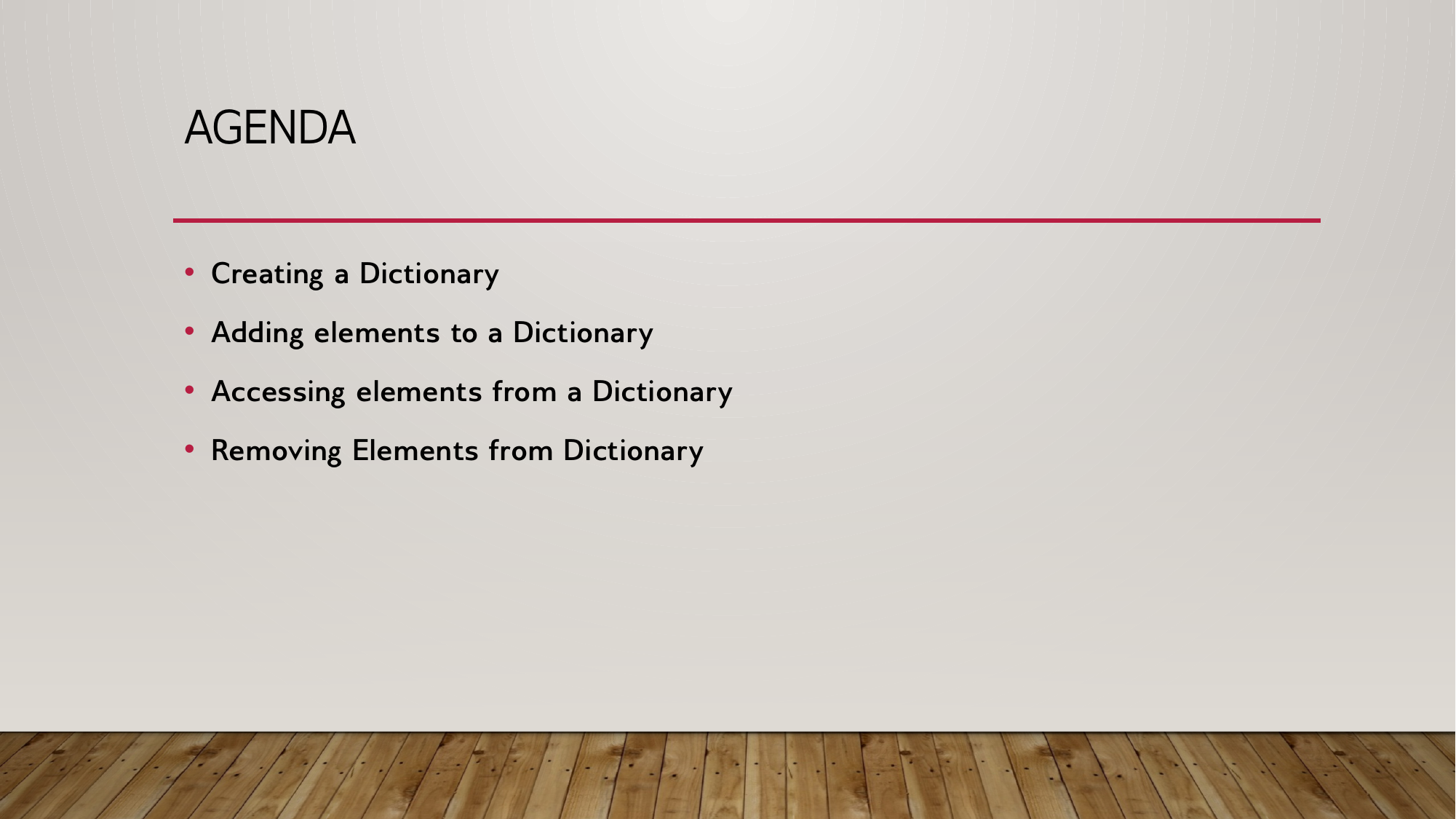

# Agenda
Creating a Dictionary
Adding elements to a Dictionary
Accessing elements from a Dictionary
Removing Elements from Dictionary